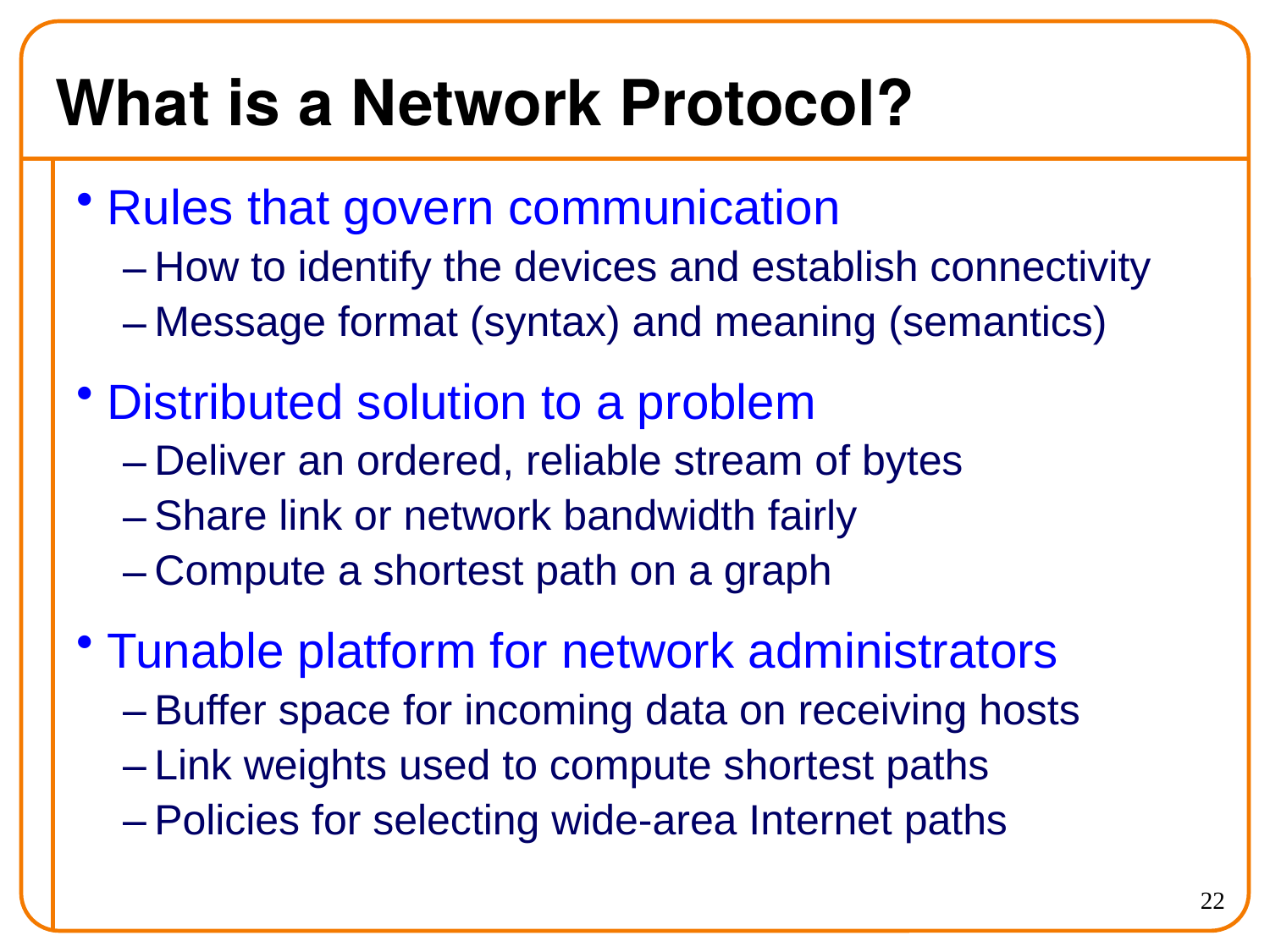

# What is a Network Protocol?
Rules that govern communication
How to identify the devices and establish connectivity
Message format (syntax) and meaning (semantics)
Distributed solution to a problem
Deliver an ordered, reliable stream of bytes
Share link or network bandwidth fairly
Compute a shortest path on a graph
Tunable platform for network administrators
Buffer space for incoming data on receiving hosts
Link weights used to compute shortest paths
Policies for selecting wide-area Internet paths

22